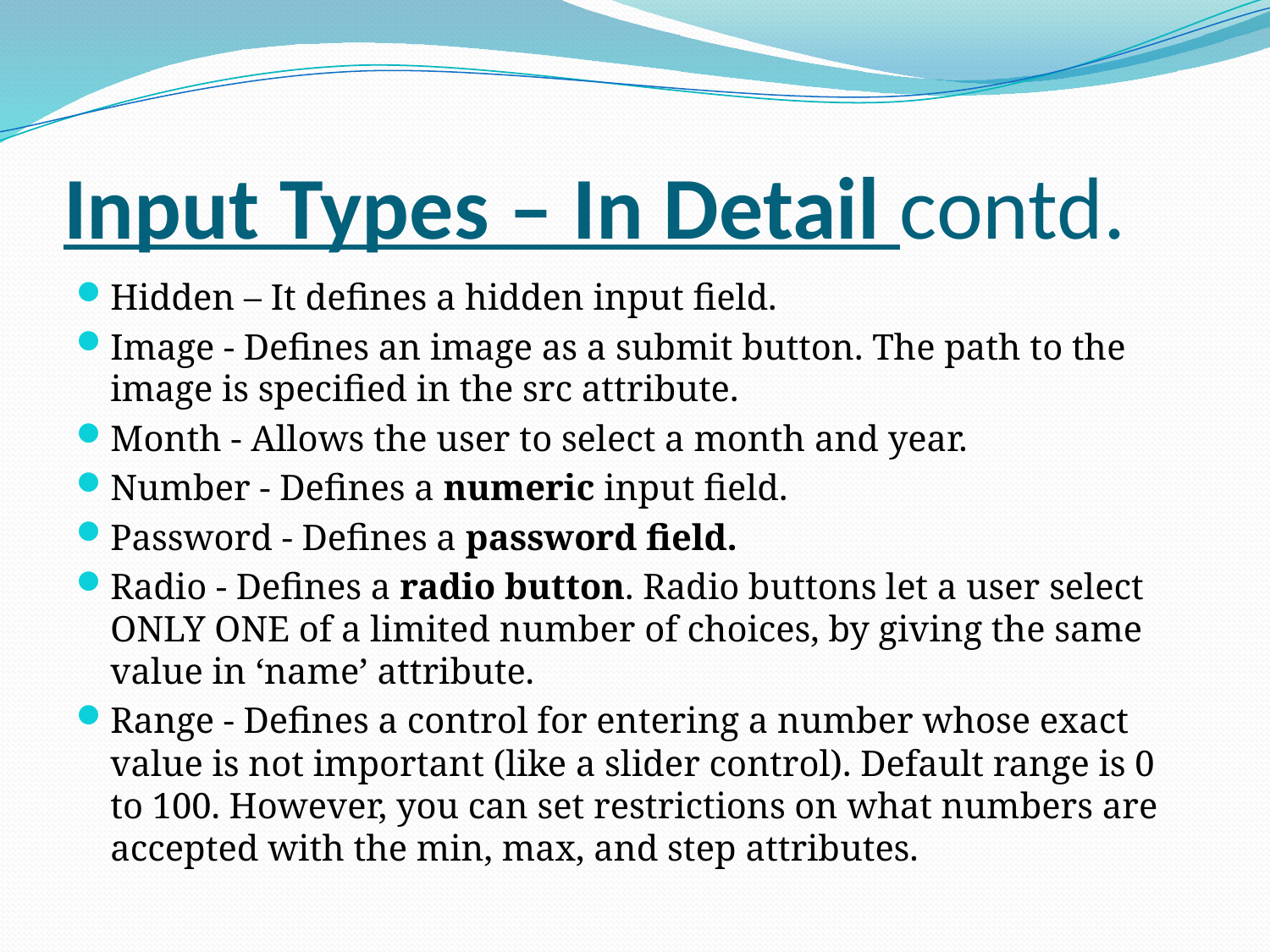

# Input Types – In Detail contd.
Hidden – It defines a hidden input field.
Image - Defines an image as a submit button. The path to the image is specified in the src attribute.
Month - Allows the user to select a month and year.
Number - Defines a numeric input field.
Password - Defines a password field.
Radio - Defines a radio button. Radio buttons let a user select ONLY ONE of a limited number of choices, by giving the same value in ‘name’ attribute.
Range - Defines a control for entering a number whose exact value is not important (like a slider control). Default range is 0 to 100. However, you can set restrictions on what numbers are accepted with the min, max, and step attributes.